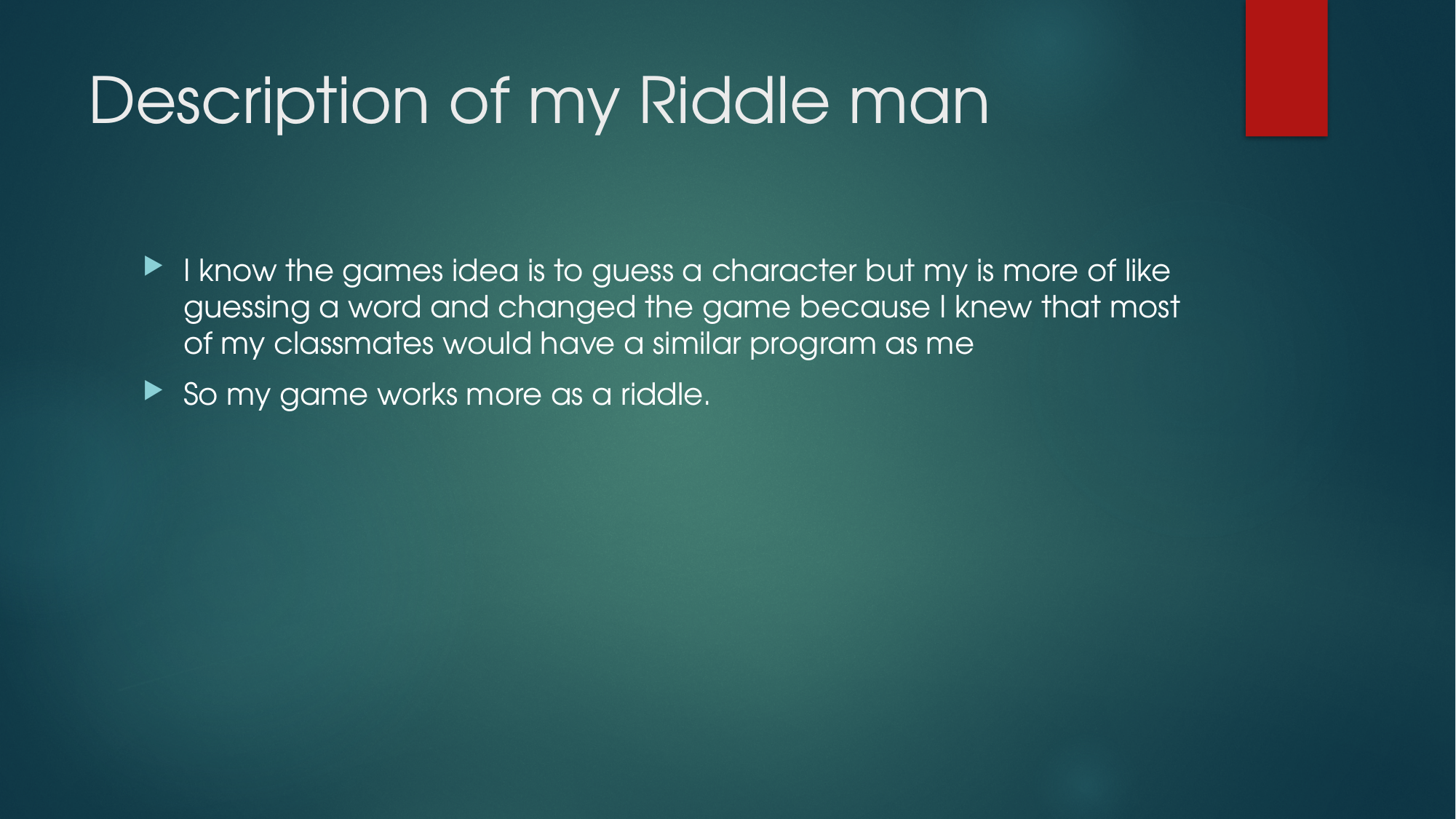

# Description of my Riddle man
I know the games idea is to guess a character but my is more of like guessing a word and changed the game because I knew that most of my classmates would have a similar program as me
So my game works more as a riddle.